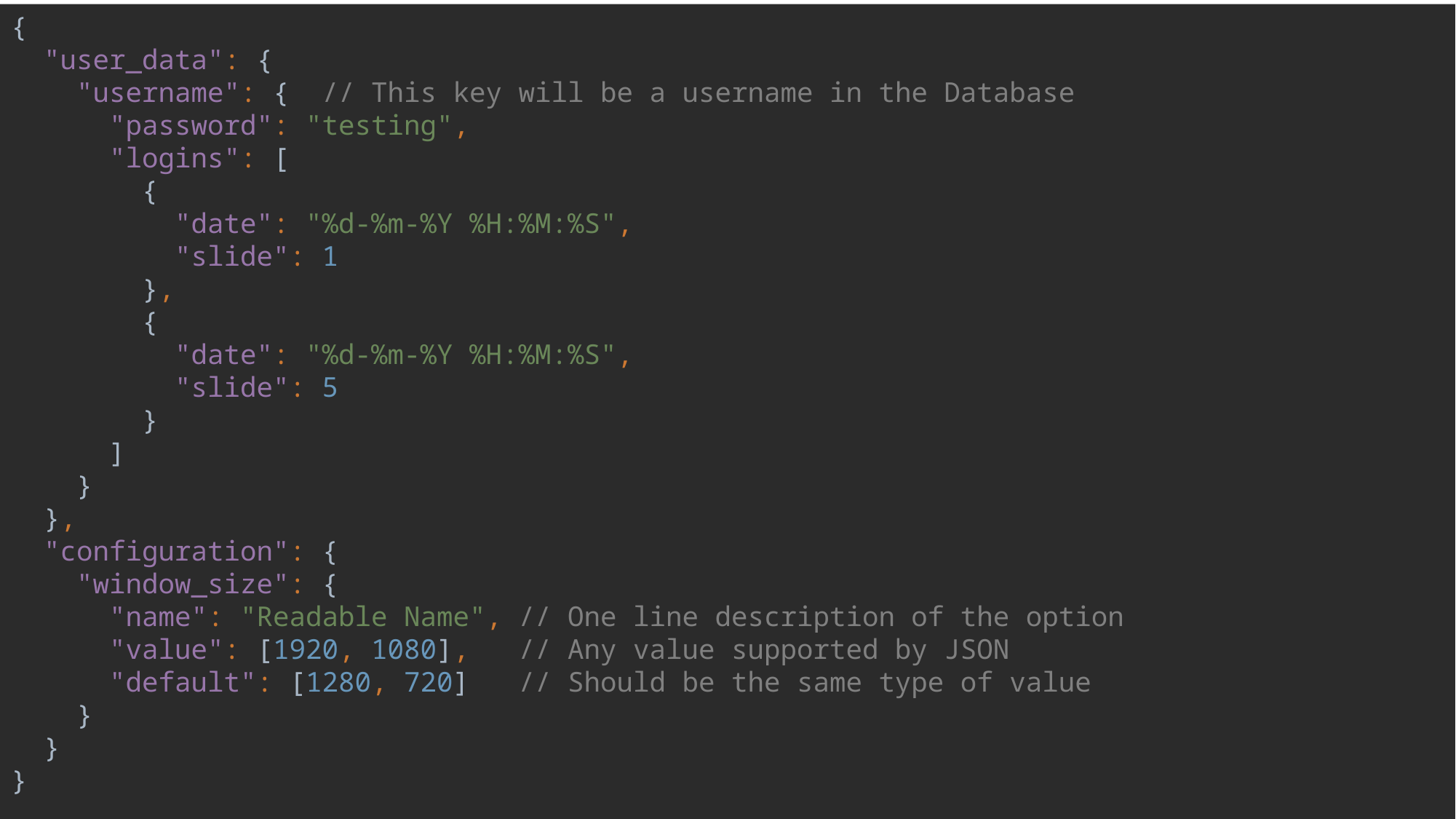

{
  "user_data": {
    "username": {  // This key will be a username in the Database
      "password": "testing",
      "logins": [
        {
          "date": "%d-%m-%Y %H:%M:%S",
          "slide": 1
        },
        {
          "date": "%d-%m-%Y %H:%M:%S",
          "slide": 5
        }
      ]
    }
  },
  "configuration": {
    "window_size": {
      "name": "Readable Name", // One line description of the option
      "value": [1920, 1080],   // Any value supported by JSON
      "default": [1280, 720]   // Should be the same type of value
    }
  }
}